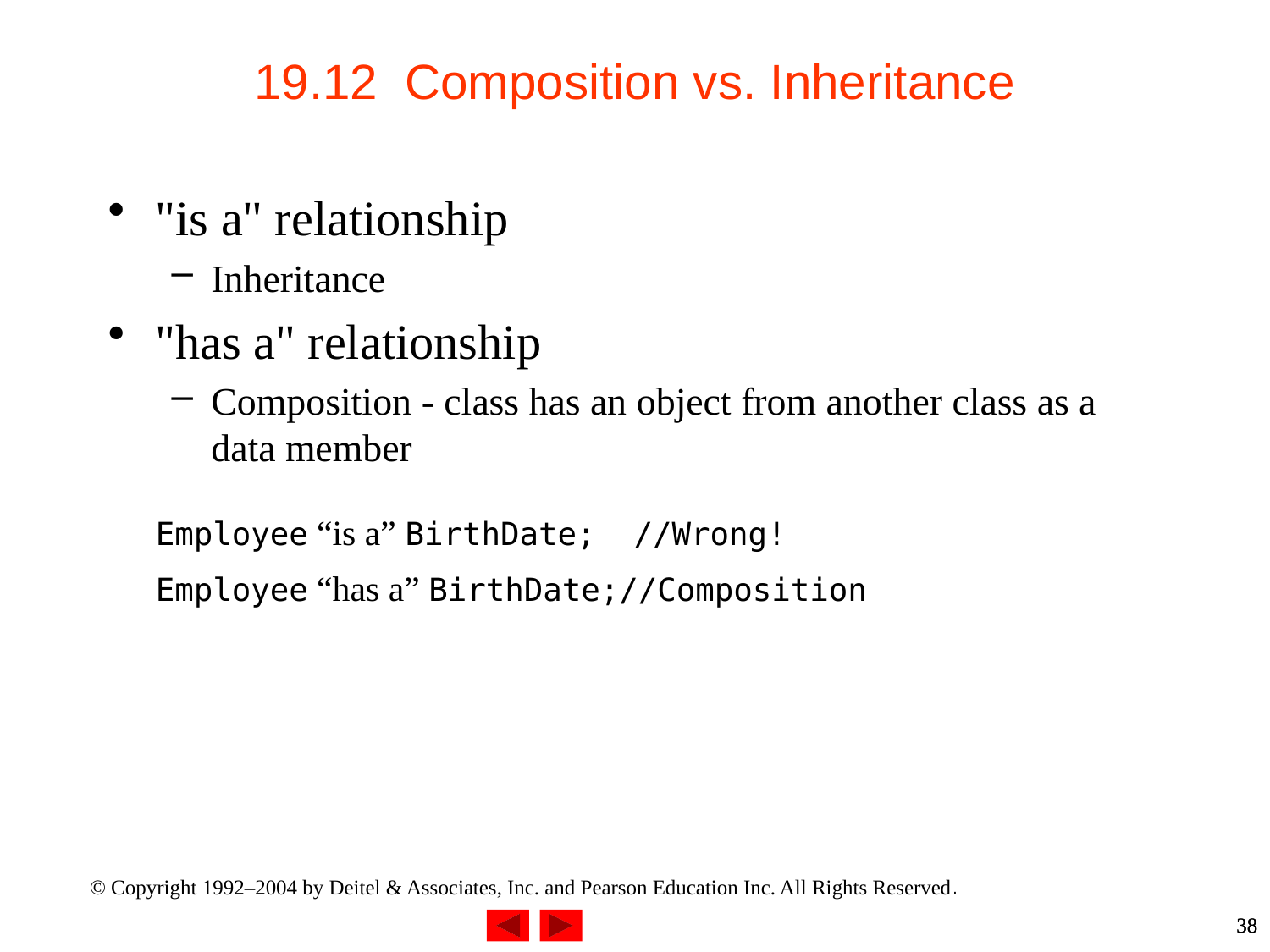

# 19.12  Composition vs. Inheritance
"is a" relationship
Inheritance
"has a" relationship
Composition - class has an object from another class as a data member
	Employee “is a” BirthDate;  //Wrong!
	Employee “has a” BirthDate;//Composition